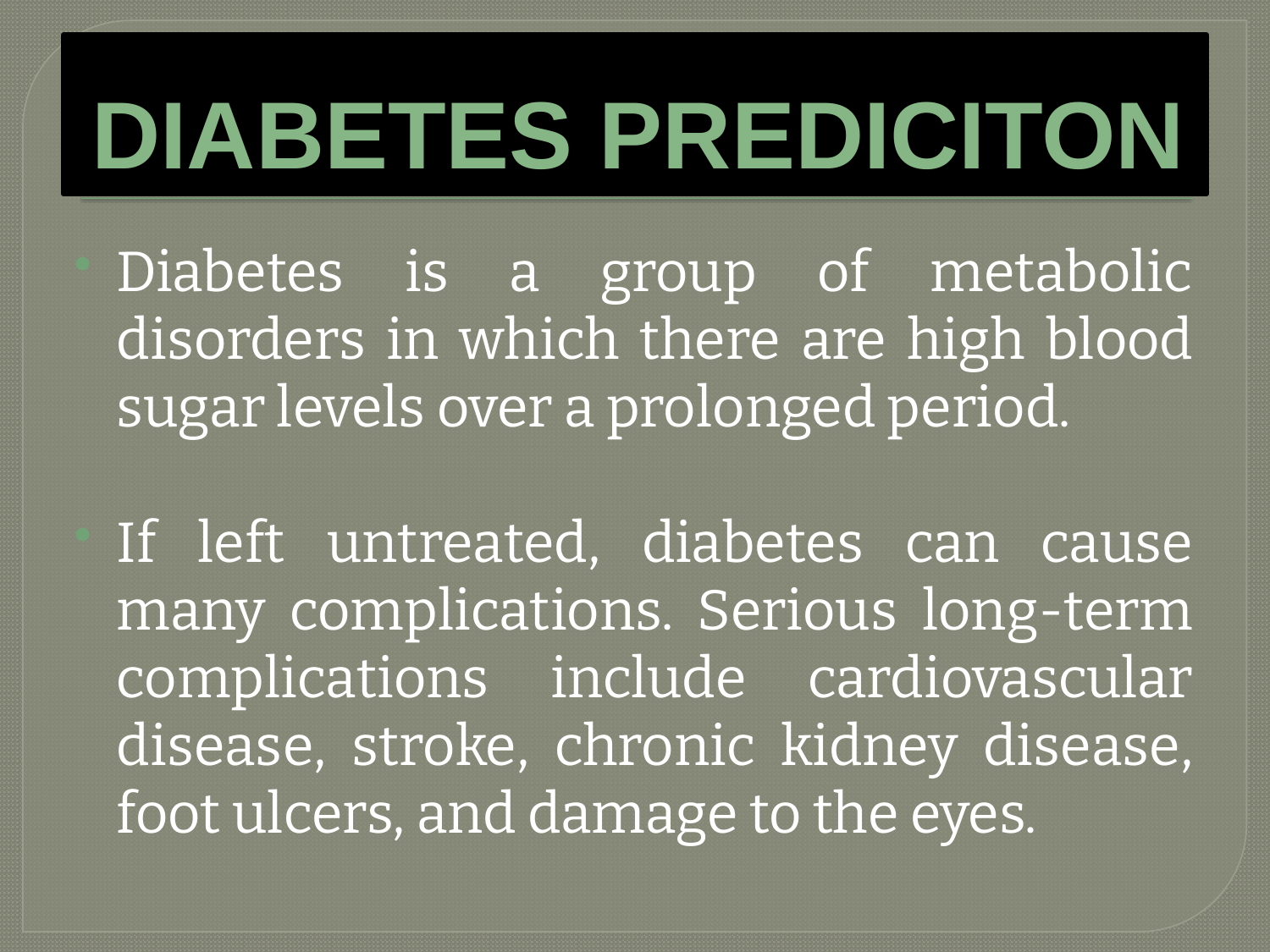

# DIABETES PREDICITON
Diabetes is a group of metabolic disorders in which there are high blood sugar levels over a prolonged period.

If left untreated, diabetes can cause many complications. Serious long-term complications include cardiovascular disease, stroke, chronic kidney disease, foot ulcers, and damage to the eyes.